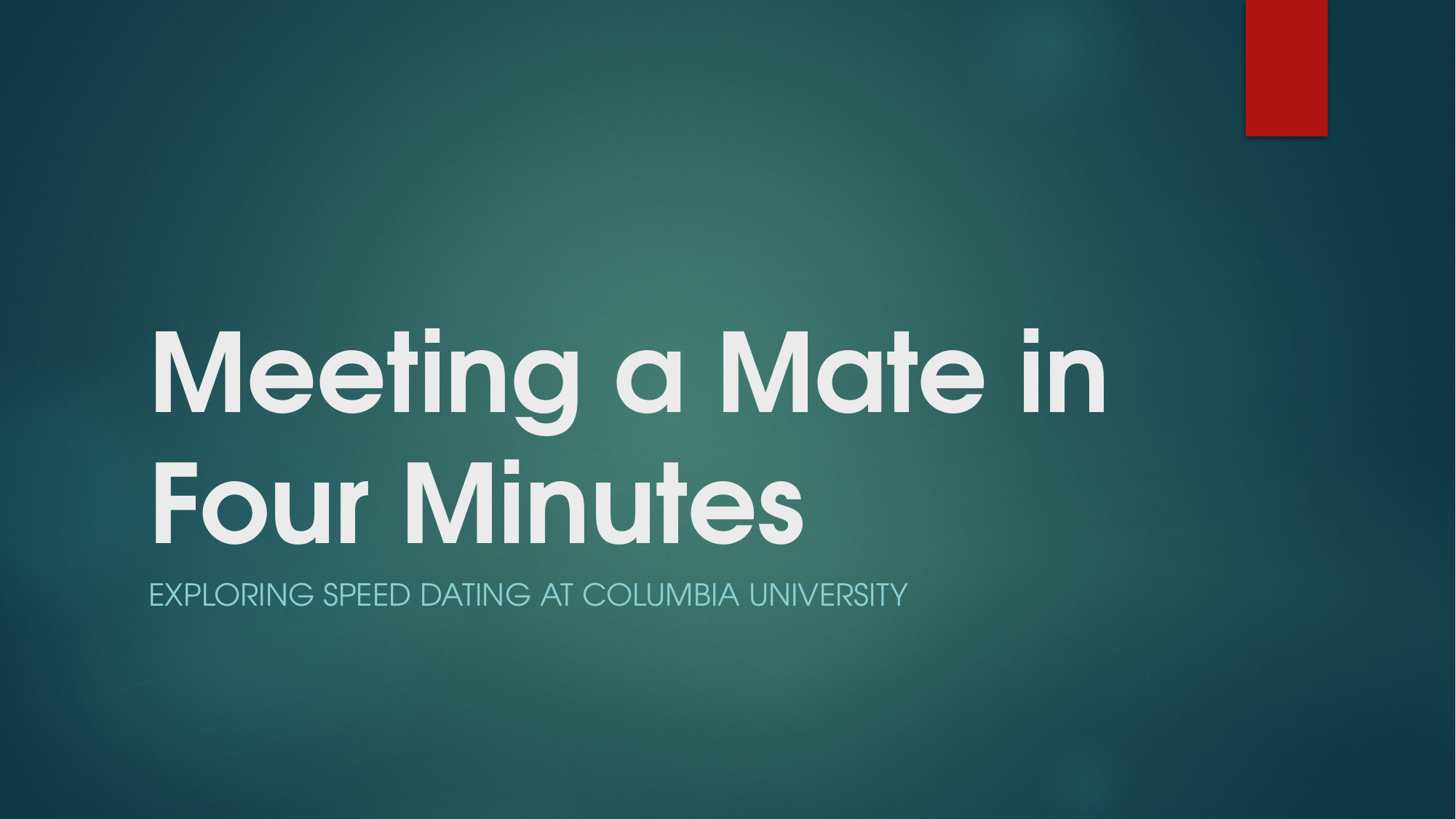

# Meeting a Mate in Four Minutes
Exploring Speed dating at Columbia university